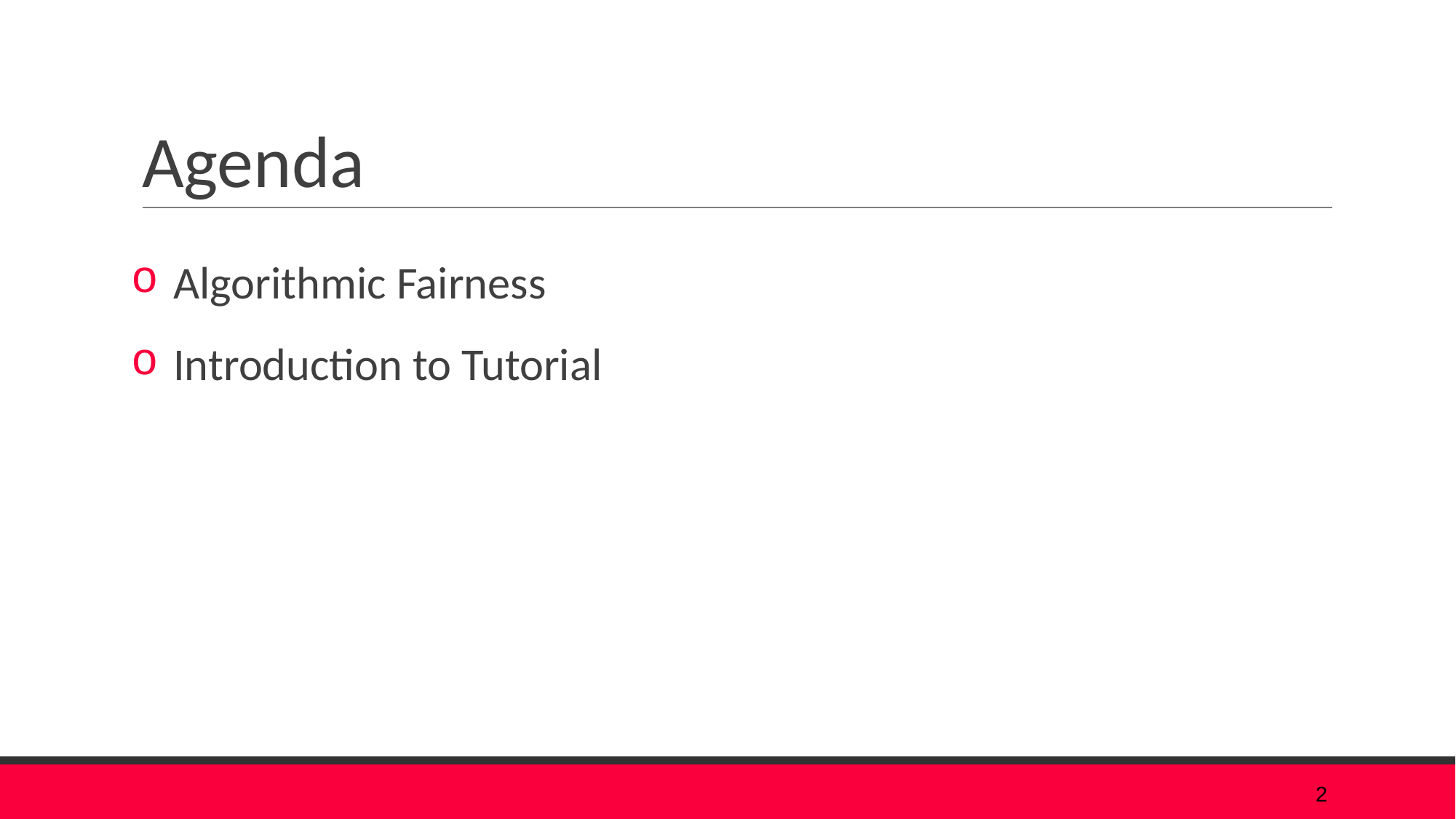

# Agenda
Algorithmic Fairness
Introduction to Tutorial

2